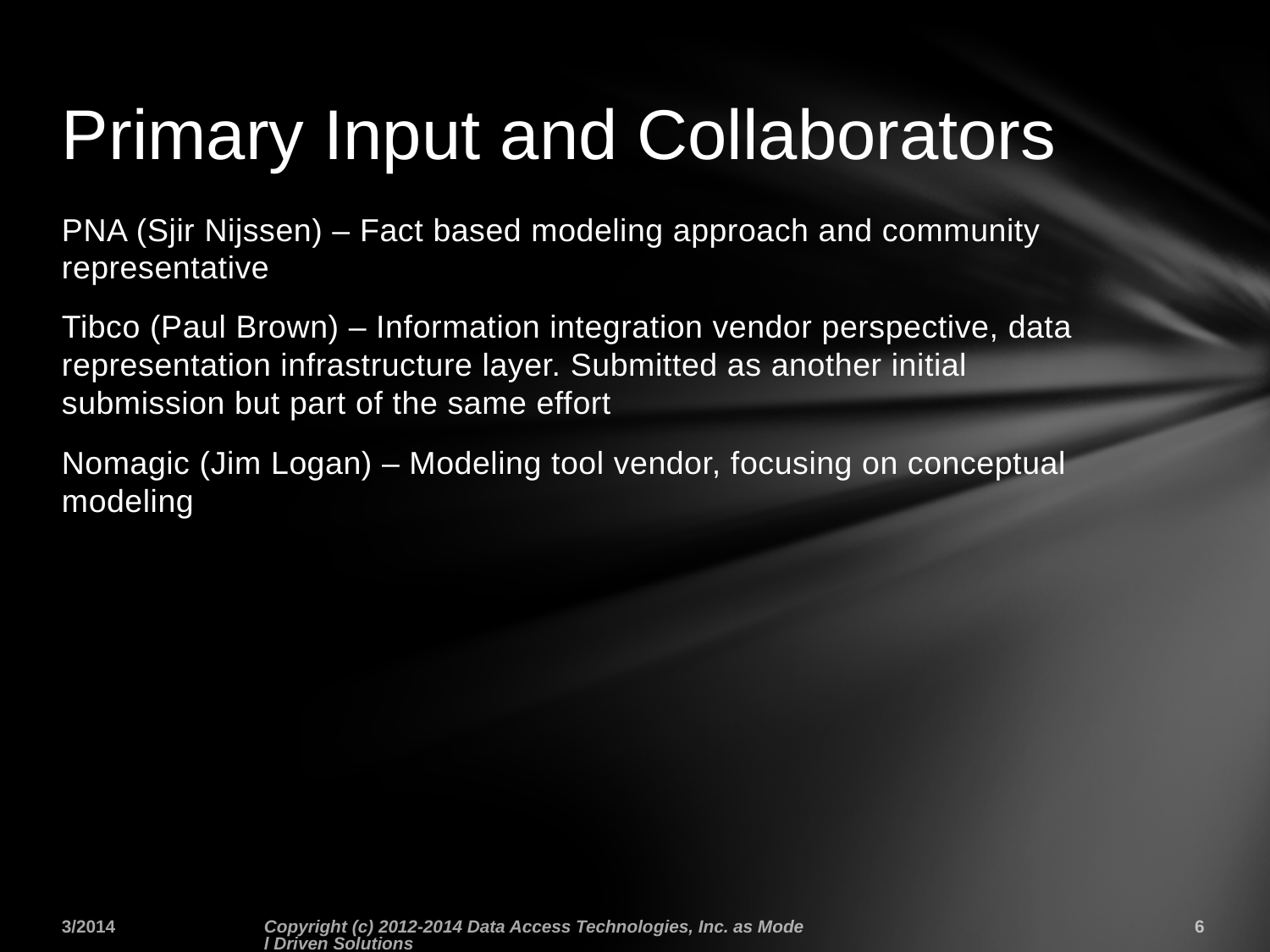

# Primary Input and Collaborators
PNA (Sjir Nijssen) – Fact based modeling approach and community representative
Tibco (Paul Brown) – Information integration vendor perspective, data representation infrastructure layer. Submitted as another initial submission but part of the same effort
Nomagic (Jim Logan) – Modeling tool vendor, focusing on conceptual modeling
3/2014
Copyright (c) 2012-2014 Data Access Technologies, Inc. as Model Driven Solutions
6